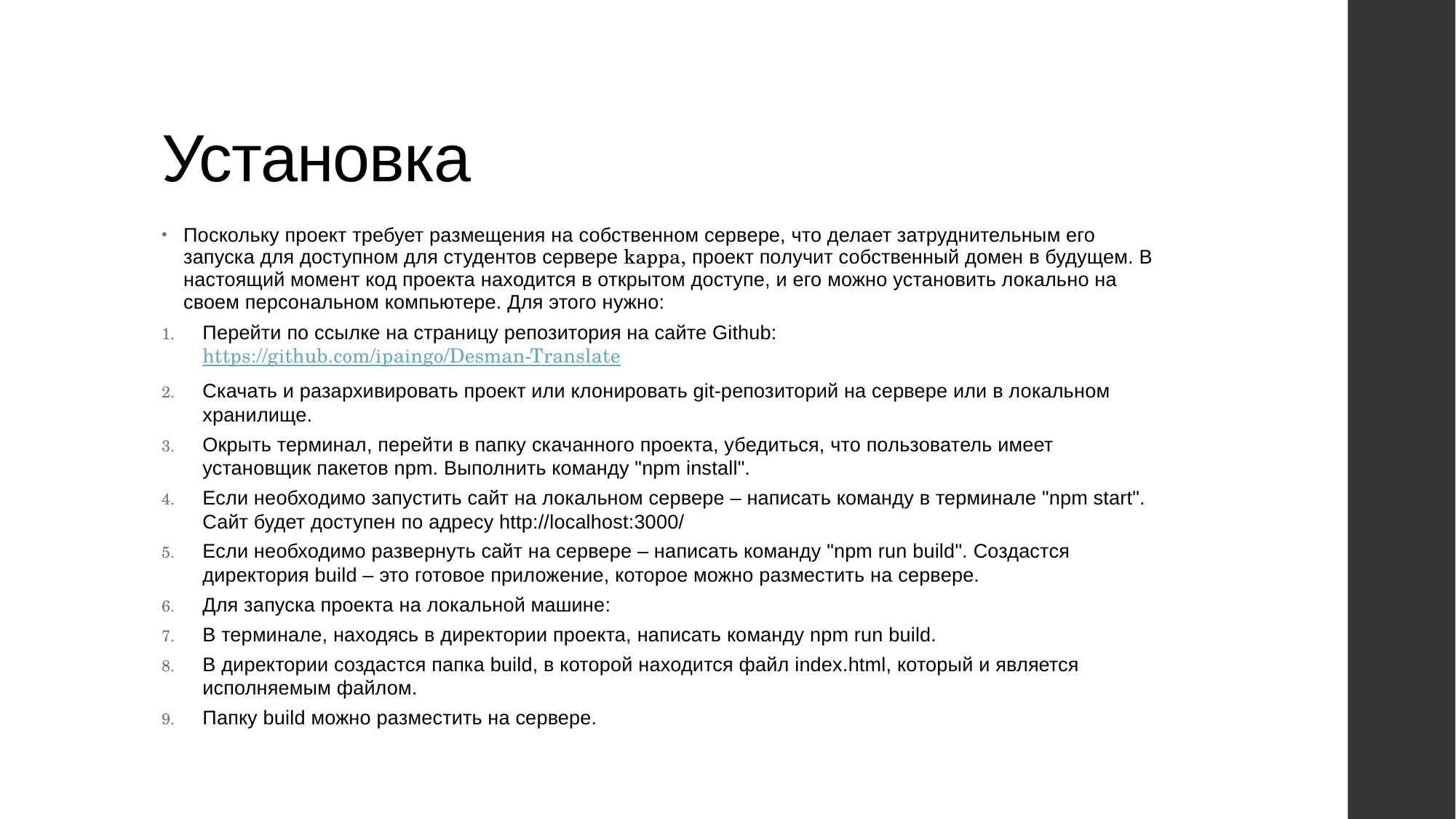

# Установка
Поскольку проект требует размещения на собственном сервере, что делает затруднительным его запуска для доступном для студентов сервере kappa, проект получит собственный домен в будущем. В настоящий момент код проекта находится в открытом доступе, и его можно установить локально на своем персональном компьютере. Для этого нужно:
Перейти по ссылке на страницу репозитория на сайте Github: https://github.com/ipaingo/Desman-Translate
Скачать и разархивировать проект или клонировать git-репозиторий на сервере или в локальном хранилище.
Окрыть терминал, перейти в папку скачанного проекта, убедиться, что пользователь имеет установщик пакетов npm. Выполнить команду "npm install".
Если необходимо запустить сайт на локальном сервере – написать команду в терминале "npm start". Сайт будет доступен по адресу http://localhost:3000/
Если необходимо развернуть сайт на сервере – написать команду "npm run build". Создастся директория build – это готовое приложение, которое можно разместить на сервере.
Для запуска проекта на локальной машине:
В терминале, находясь в директории проекта, написать команду npm run build.
В директории создастся папка build, в которой находится файл index.html, который и является исполняемым файлом.
Папку build можно разместить на сервере.